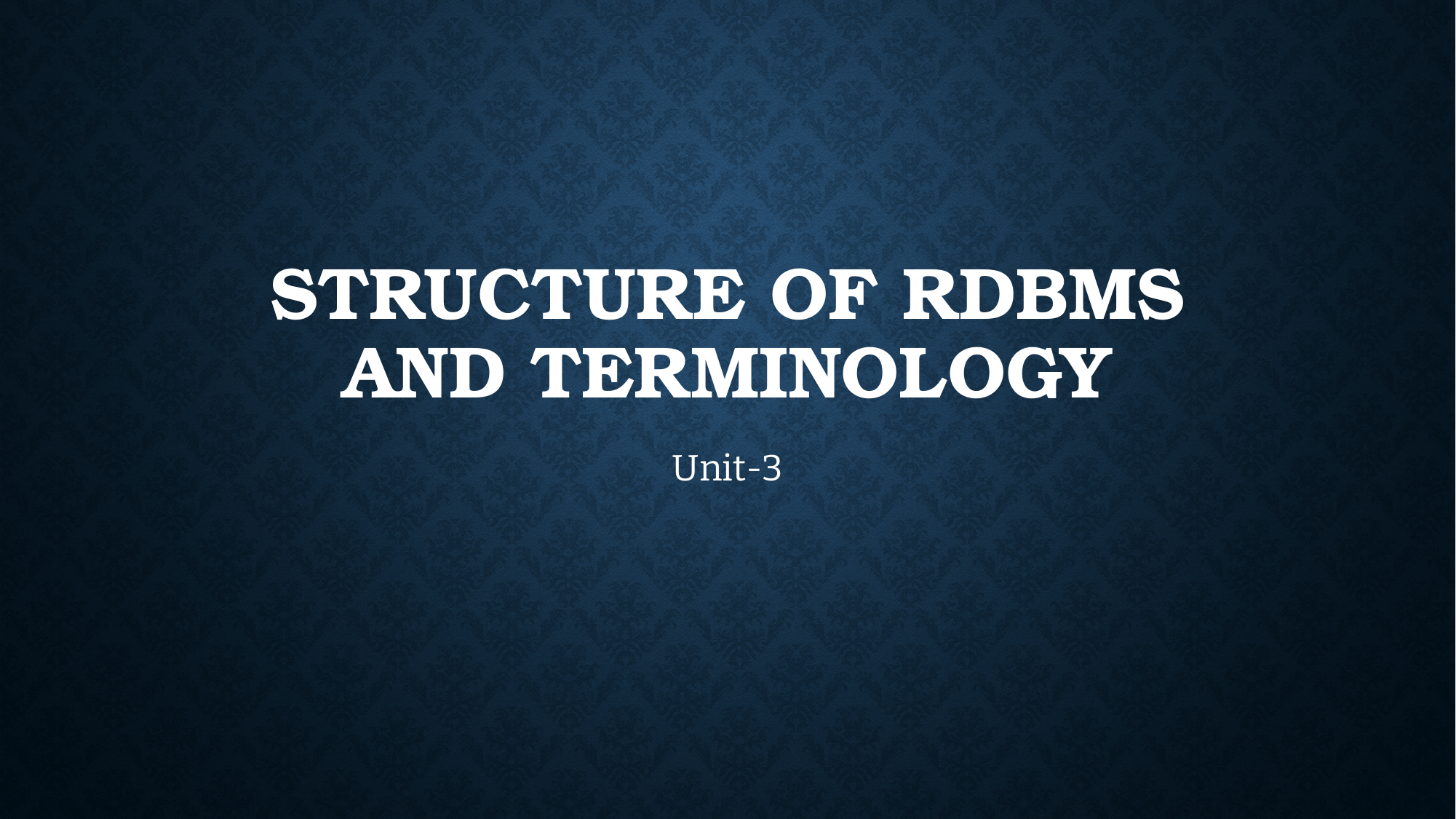

# structure of rdbms and terminology
Unit-3